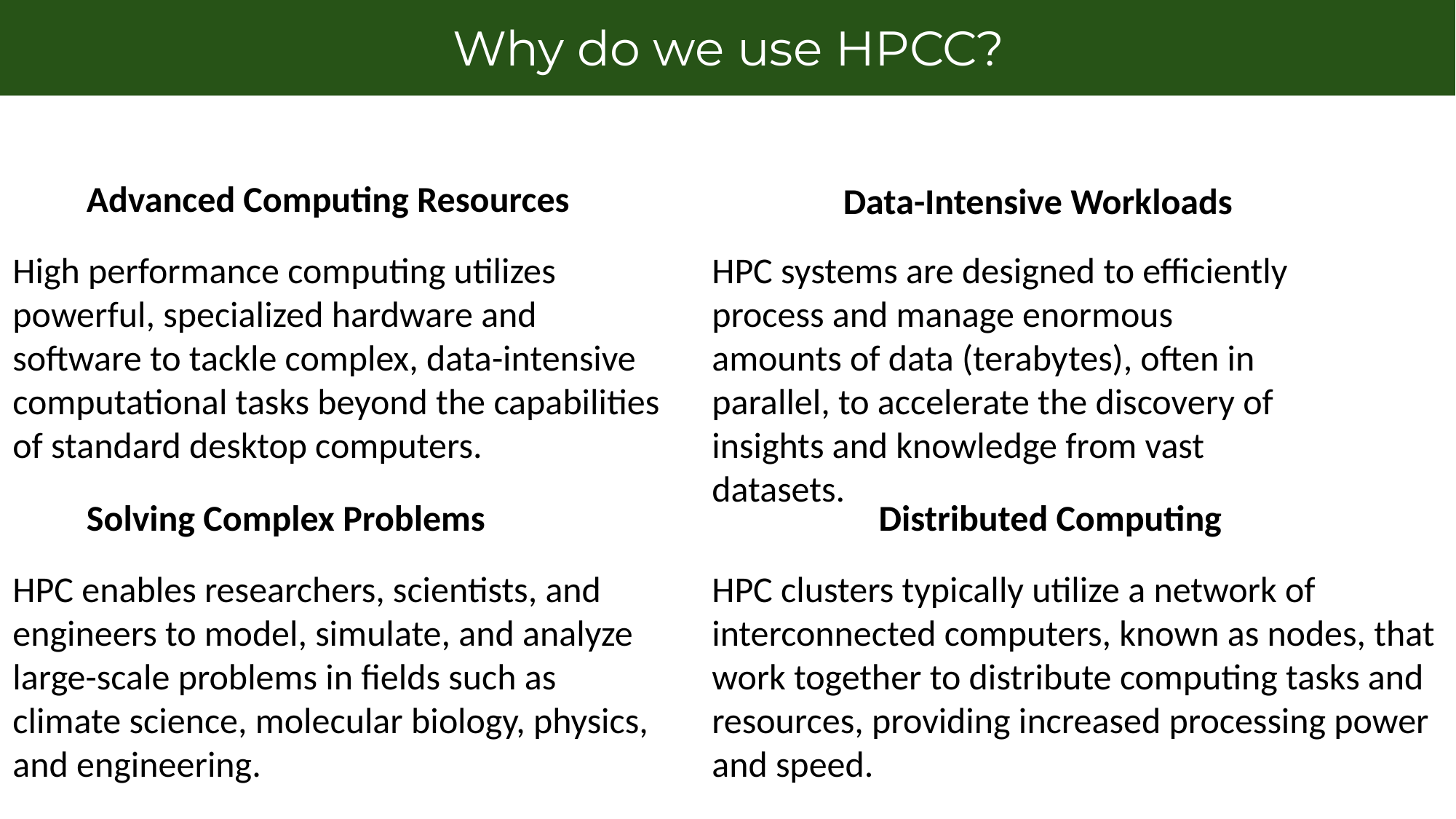

Why do we use HPCC?
Advanced Computing Resources
Data-Intensive Workloads
High performance computing utilizes powerful, specialized hardware and software to tackle complex, data-intensive computational tasks beyond the capabilities of standard desktop computers.
HPC systems are designed to efficiently process and manage enormous amounts of data (terabytes), often in parallel, to accelerate the discovery of insights and knowledge from vast datasets.
Solving Complex Problems
Distributed Computing
HPC clusters typically utilize a network of interconnected computers, known as nodes, that work together to distribute computing tasks and resources, providing increased processing power and speed.
HPC enables researchers, scientists, and engineers to model, simulate, and analyze large-scale problems in fields such as climate science, molecular biology, physics, and engineering.